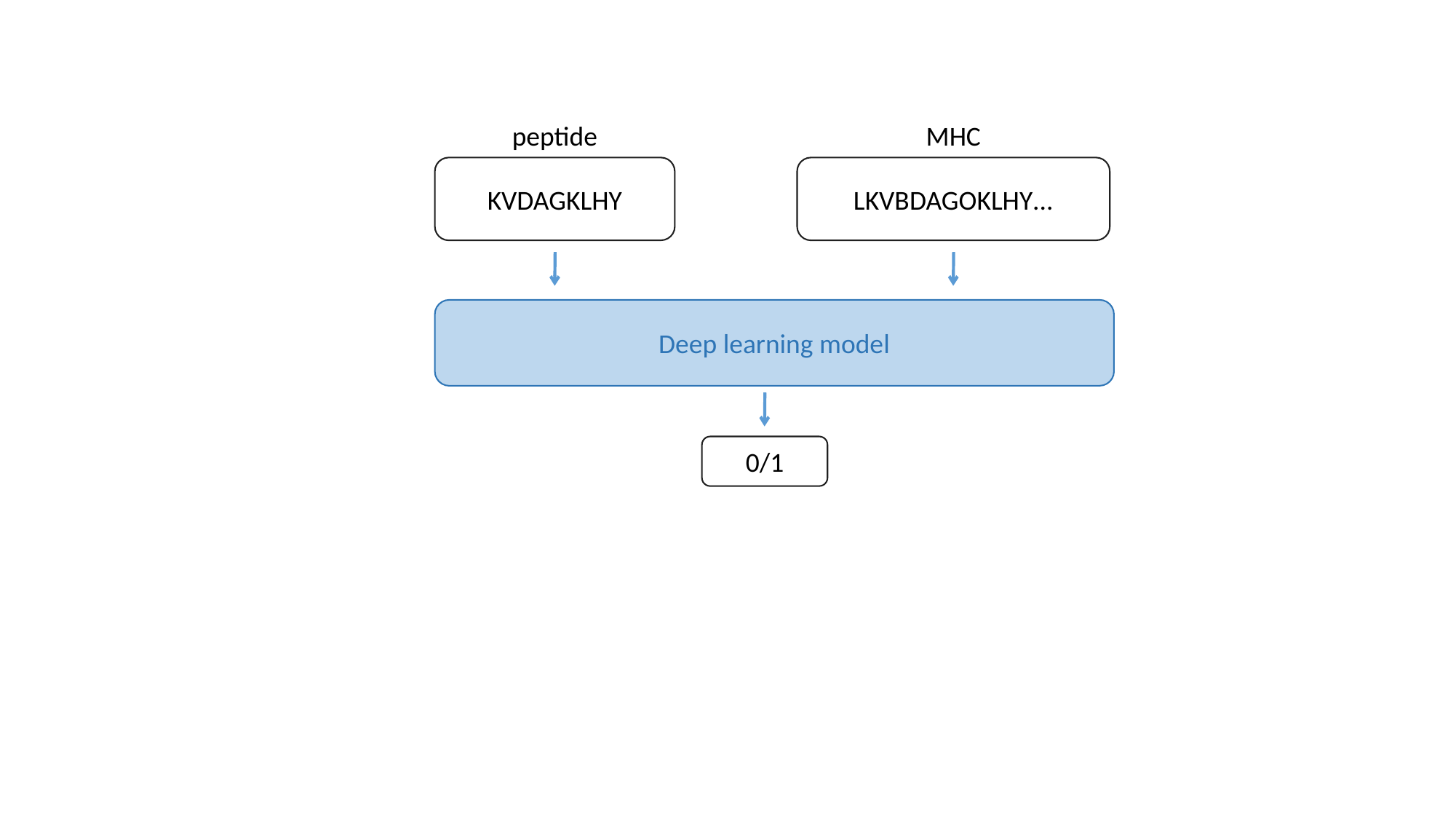

peptide
MHC
KVDAGKLHY
LKVBDAGOKLHY...
Deep learning model
0/1